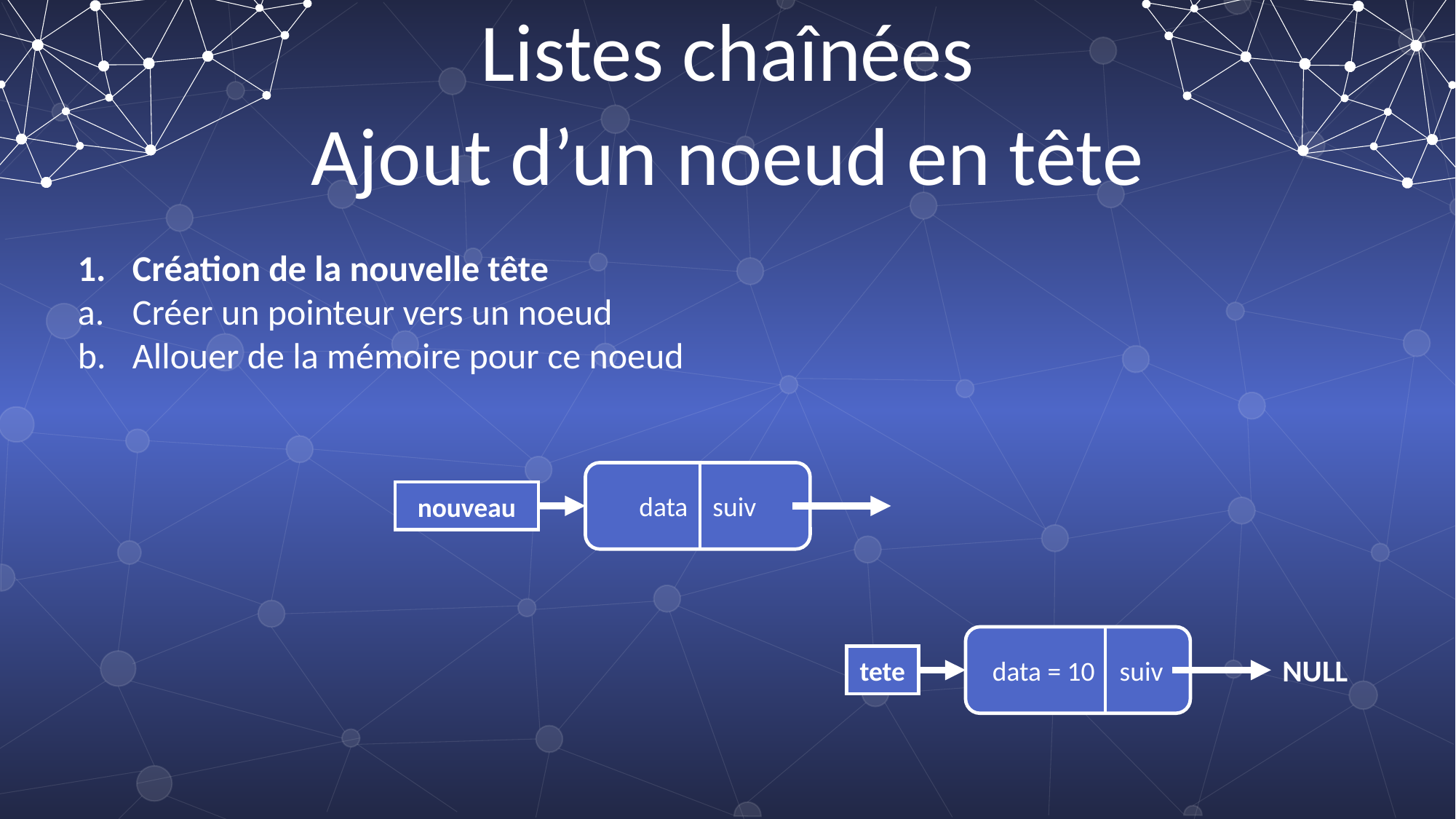

Listes chaînées
Ajout d’un noeud en tête
Création de la nouvelle tête
Créer un pointeur vers un noeud
Allouer de la mémoire pour ce noeud
data    suiv
nouveau
data = 10    suiv
tete
NULL